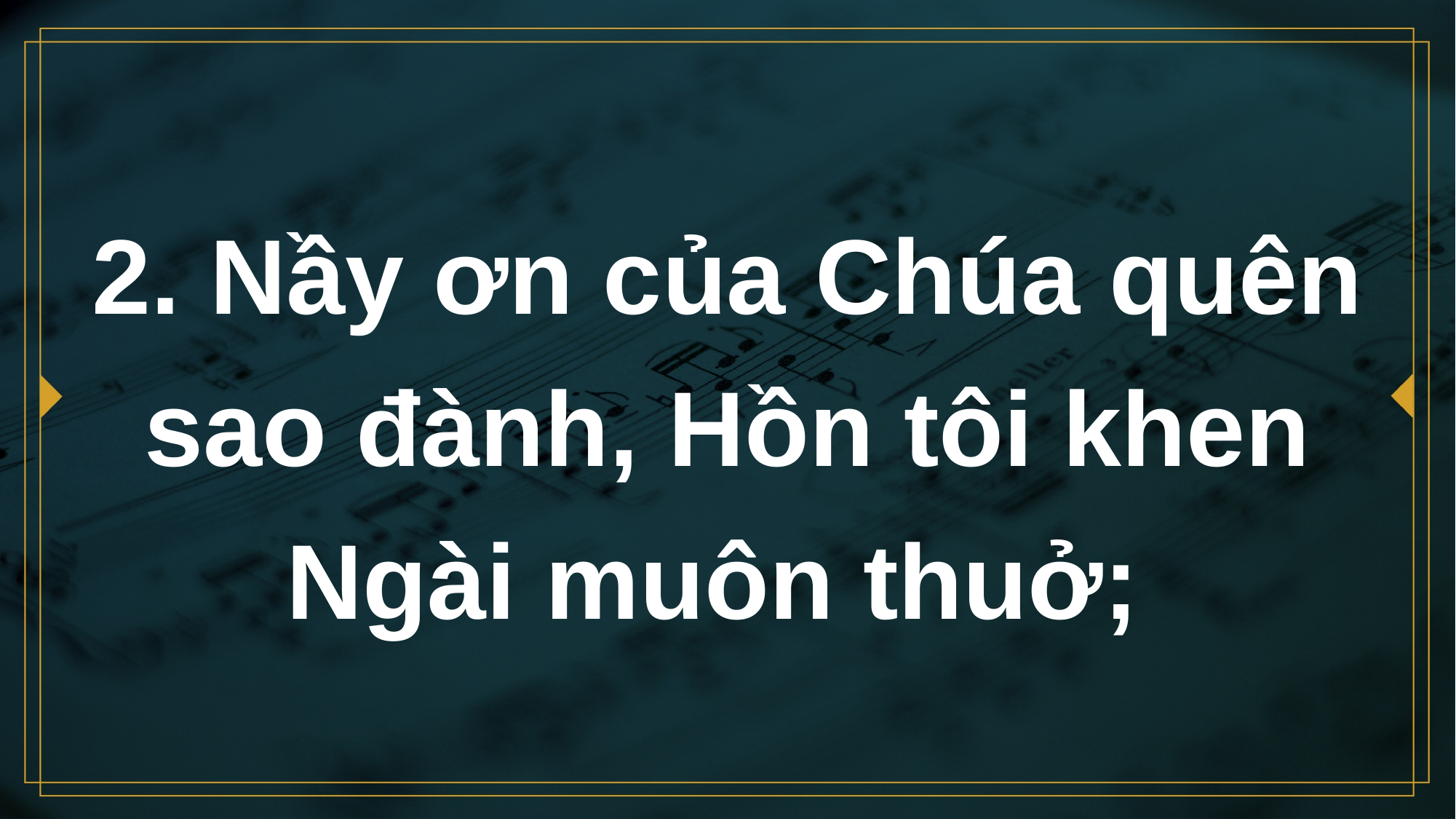

# 2. Nầy ơn của Chúa quên sao đành, Hồn tôi khen Ngài muôn thuở;